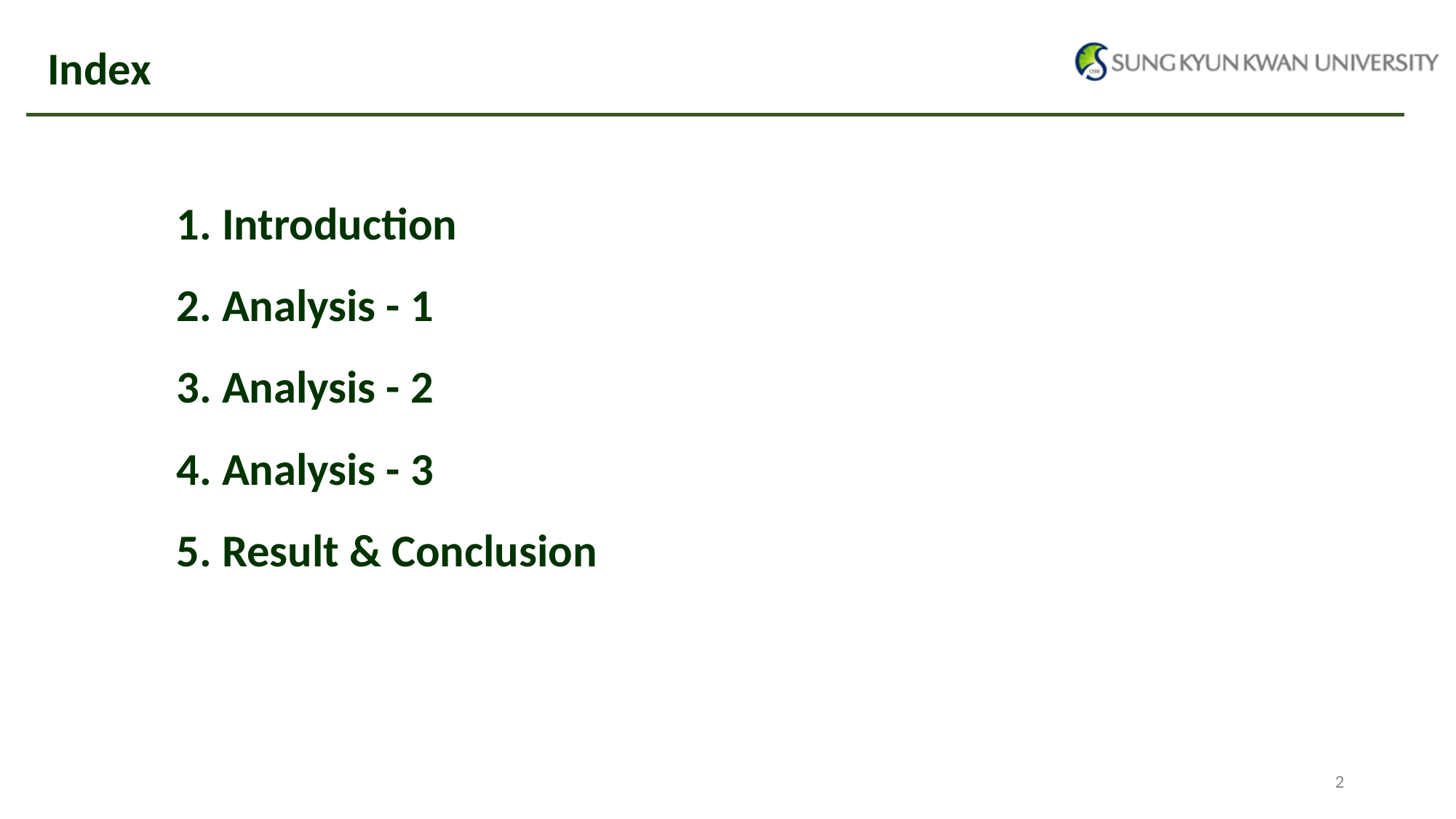

# Index
1. Introduction
2. Analysis - 1
3. Analysis - 2
4. Analysis - 3
5. Result & Conclusion
2